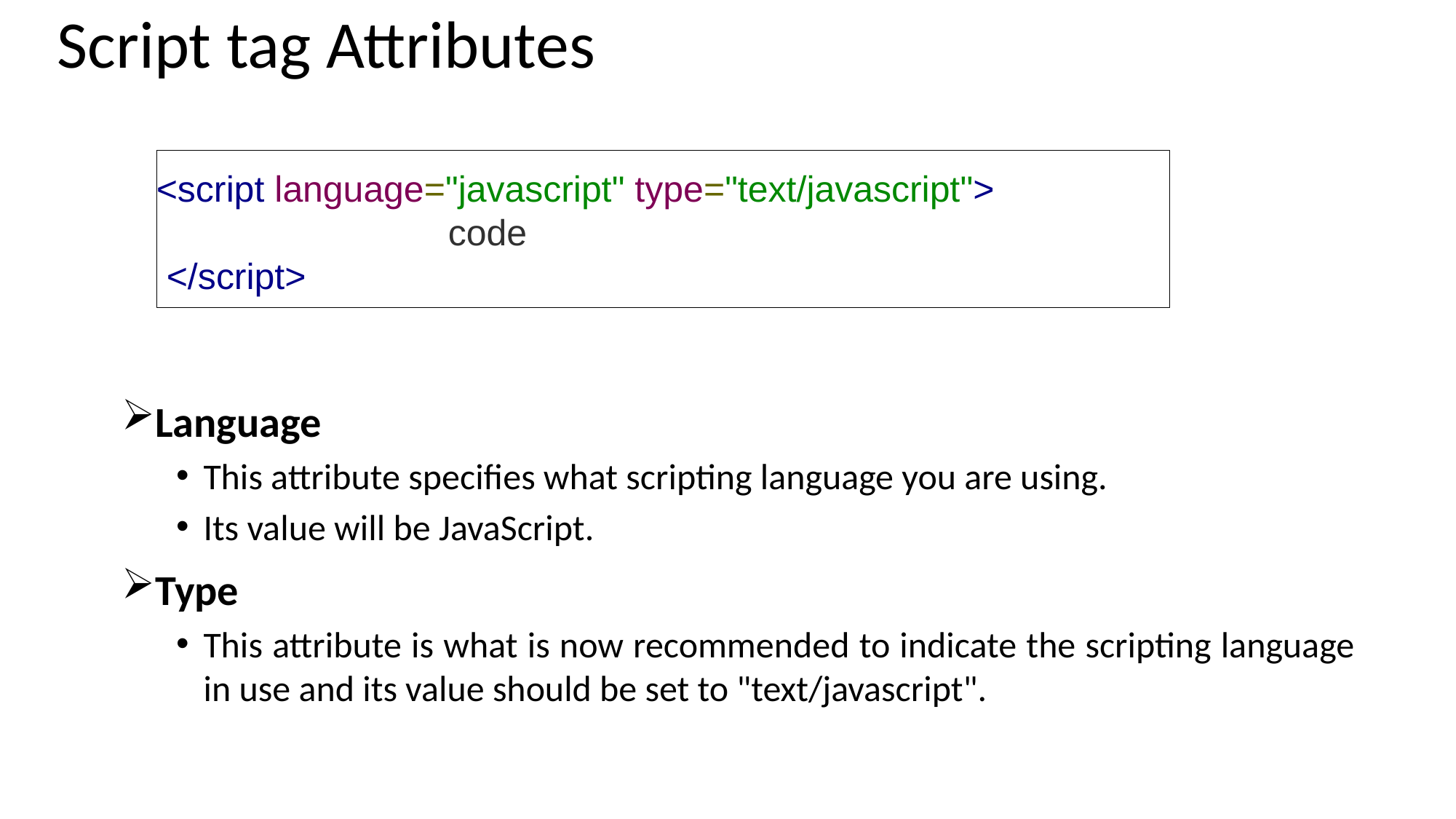

# Script tag Attributes
<script language="javascript" type="text/javascript">
           JavaScript code
 </script>
Language
This attribute specifies what scripting language you are using.
Its value will be JavaScript.
Type
This attribute is what is now recommended to indicate the scripting language in use and its value should be set to "text/javascript".